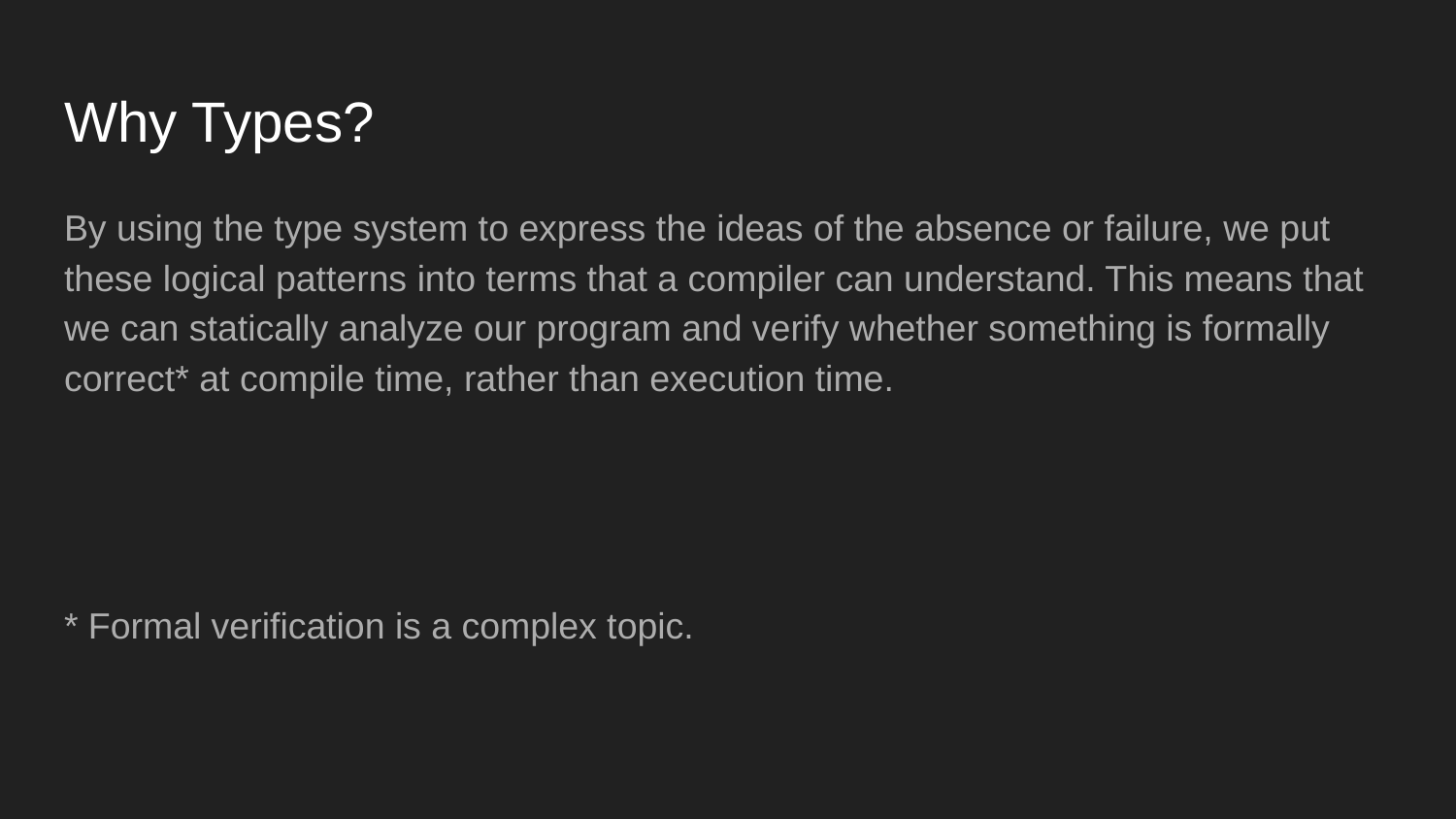

# Why Types?
By using the type system to express the ideas of the absence or failure, we put these logical patterns into terms that a compiler can understand. This means that we can statically analyze our program and verify whether something is formally correct* at compile time, rather than execution time.

* Formal verification is a complex topic.